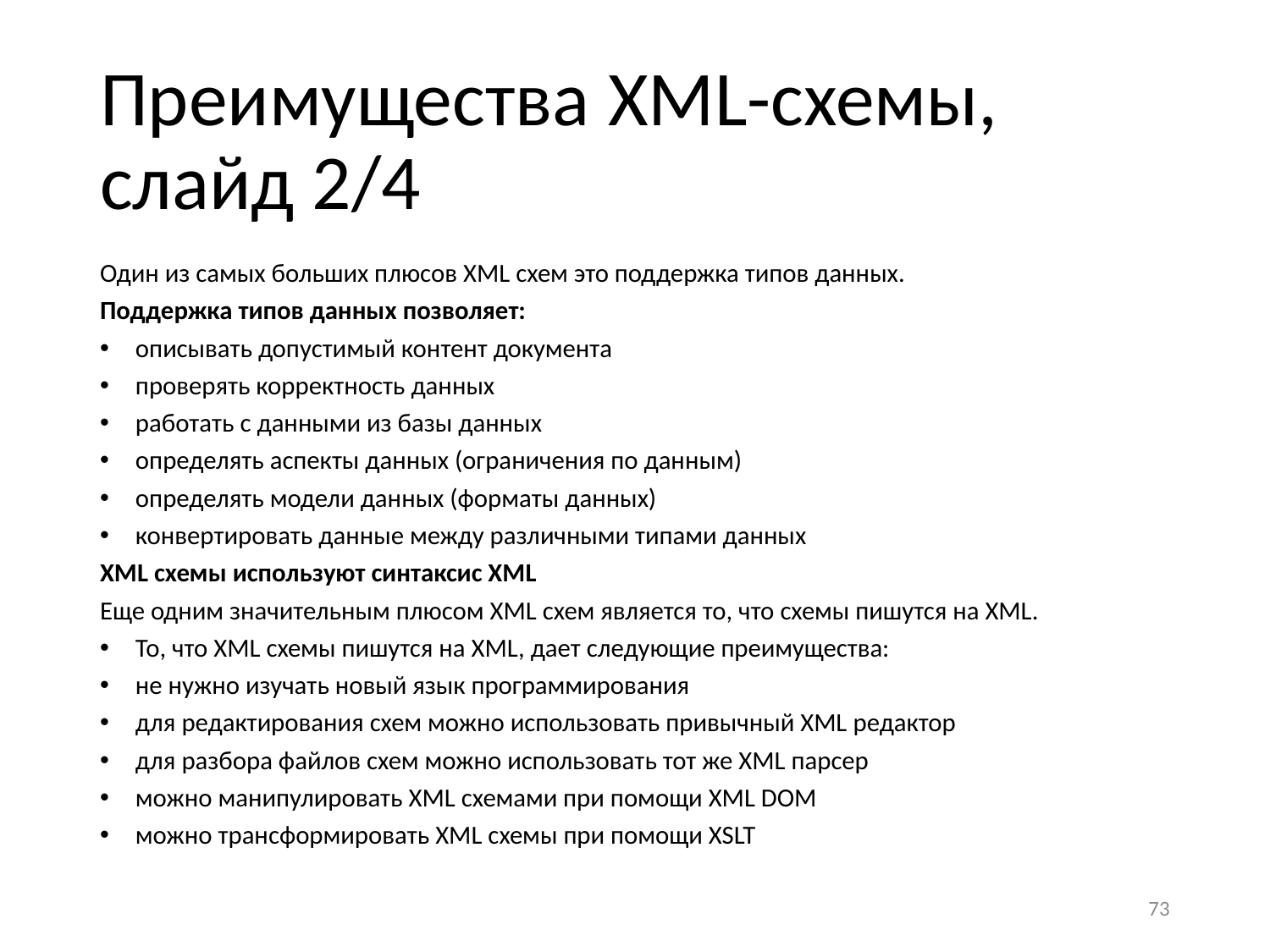

# Преимущества XML-схемы, слайд 2/4
Один из самых больших плюсов XML схем это поддержка типов данных.
Поддержка типов данных позволяет:
описывать допустимый контент документа
проверять корректность данных
работать с данными из базы данных
определять аспекты данных (ограничения по данным)
определять модели данных (форматы данных)
конвертировать данные между различными типами данных
XML схемы используют синтаксис XML
Еще одним значительным плюсом XML схем является то, что схемы пишутся на XML.
То, что XML схемы пишутся на XML, дает следующие преимущества:
не нужно изучать новый язык программирования
для редактирования схем можно использовать привычный XML редактор
для разбора файлов схем можно использовать тот же XML парсер
можно манипулировать XML схемами при помощи XML DOM
можно трансформировать XML схемы при помощи XSLT

73